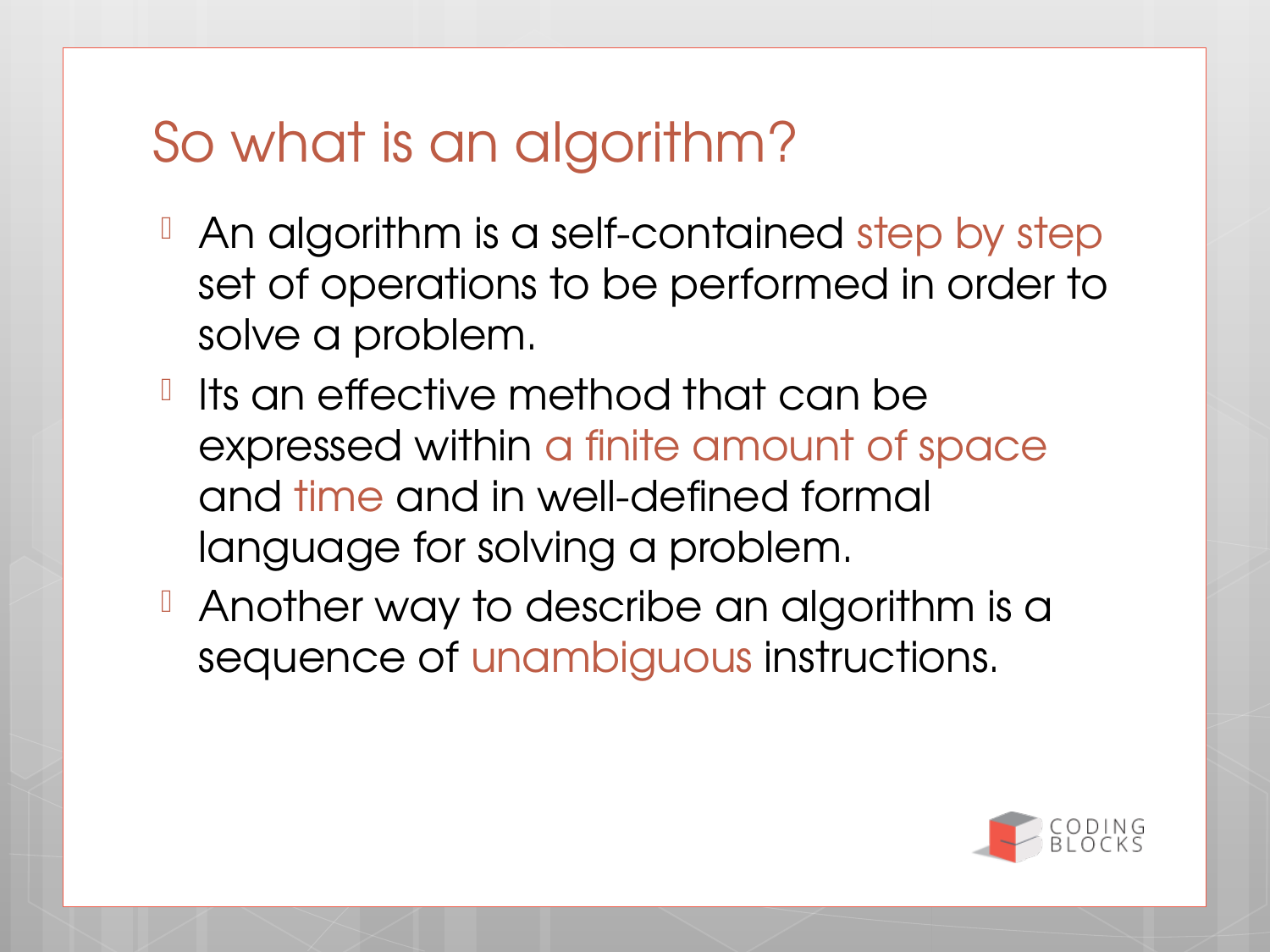

15
# So what is an algorithm?
An algorithm is a self-contained step by step set of operations to be performed in order to solve a problem.
Its an effective method that can be expressed within a finite amount of space and time and in well-defined formal language for solving a problem.
Another way to describe an algorithm is a sequence of unambiguous instructions.